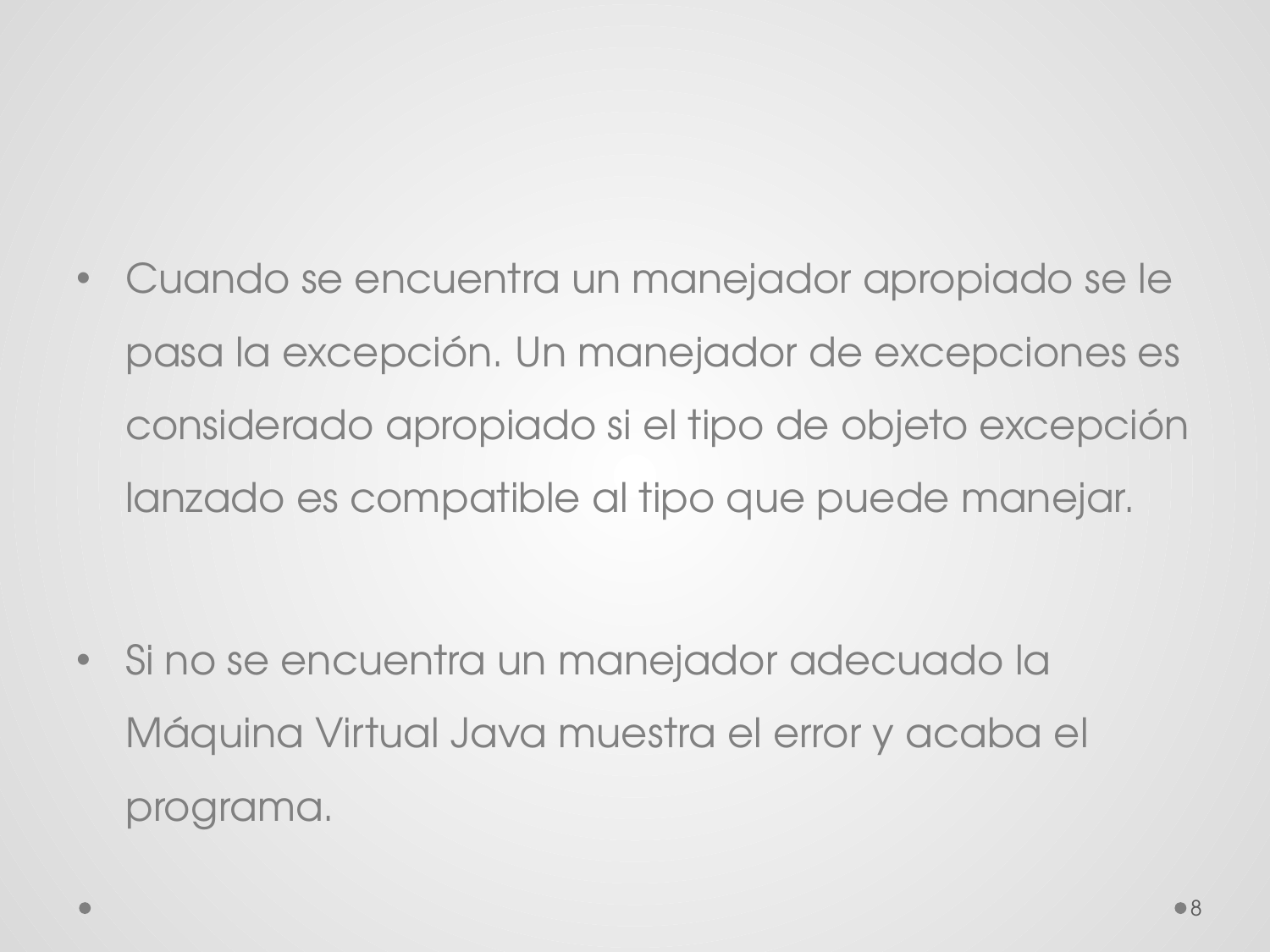

Cuando se encuentra un manejador apropiado se le pasa la excepción. Un manejador de excepciones es considerado apropiado si el tipo de objeto excepción lanzado es compatible al tipo que puede manejar.

Si no se encuentra un manejador adecuado la Máquina Virtual Java muestra el error y acaba el programa.

8